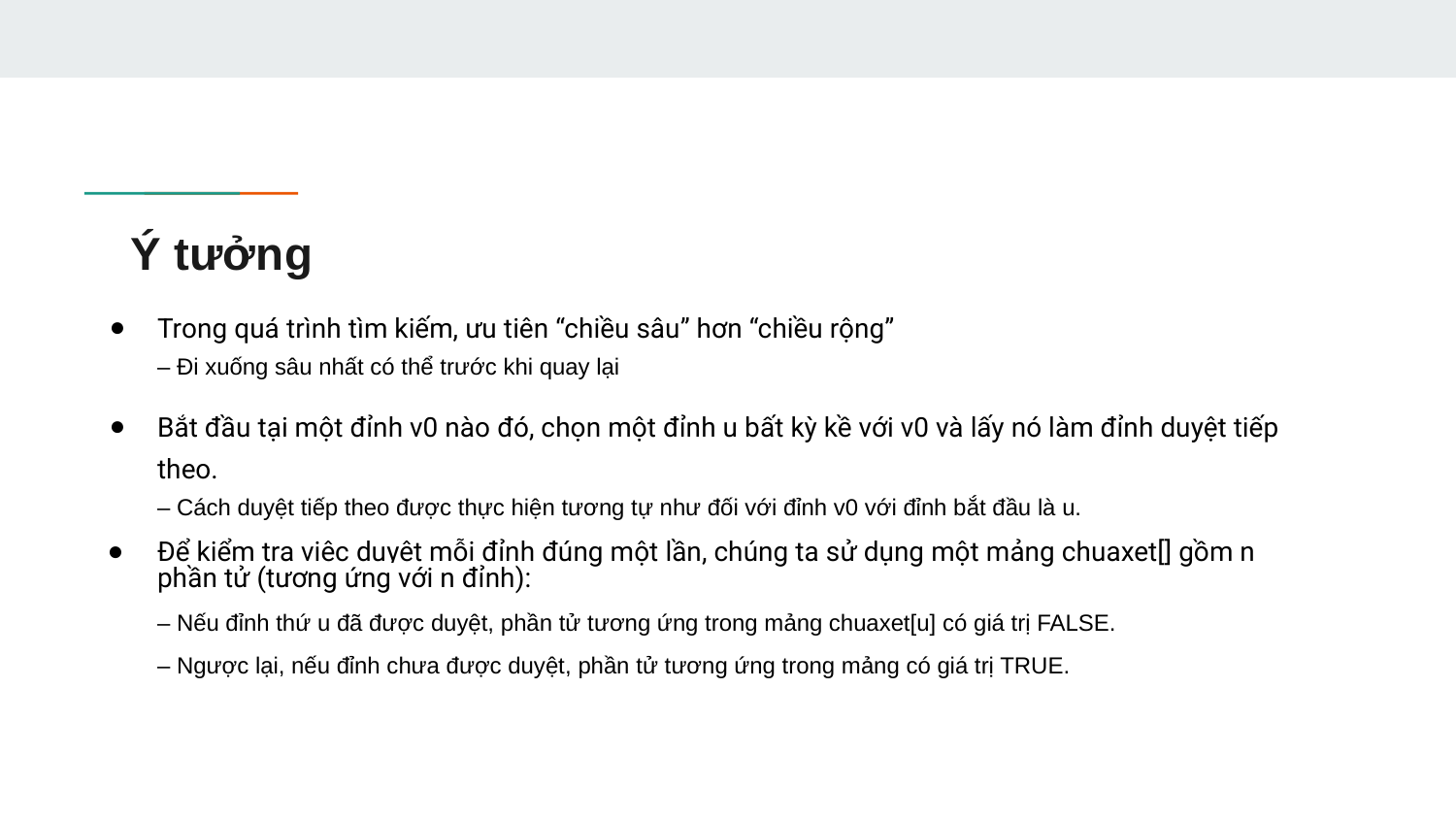

# Ý tưởng
Trong quá trình tìm kiếm, ưu tiên “chiều sâu” hơn “chiều rộng”
– Đi xuống sâu nhất có thể trước khi quay lại
Bắt đầu tại một đỉnh v0 nào đó, chọn một đỉnh u bất kỳ kề với v0 và lấy nó làm đỉnh duyệt tiếp theo.
– Cách duyệt tiếp theo được thực hiện tương tự như đối với đỉnh v0 với đỉnh bắt đầu là u.
Để kiểm tra việc duyệt mỗi đỉnh đúng một lần, chúng ta sử dụng một mảng chuaxet[] gồm n phần tử (tương ứng với n đỉnh):
– Nếu đỉnh thứ u đã được duyệt, phần tử tương ứng trong mảng chuaxet[u] có giá trị FALSE.
– Ngược lại, nếu đỉnh chưa được duyệt, phần tử tương ứng trong mảng có giá trị TRUE.